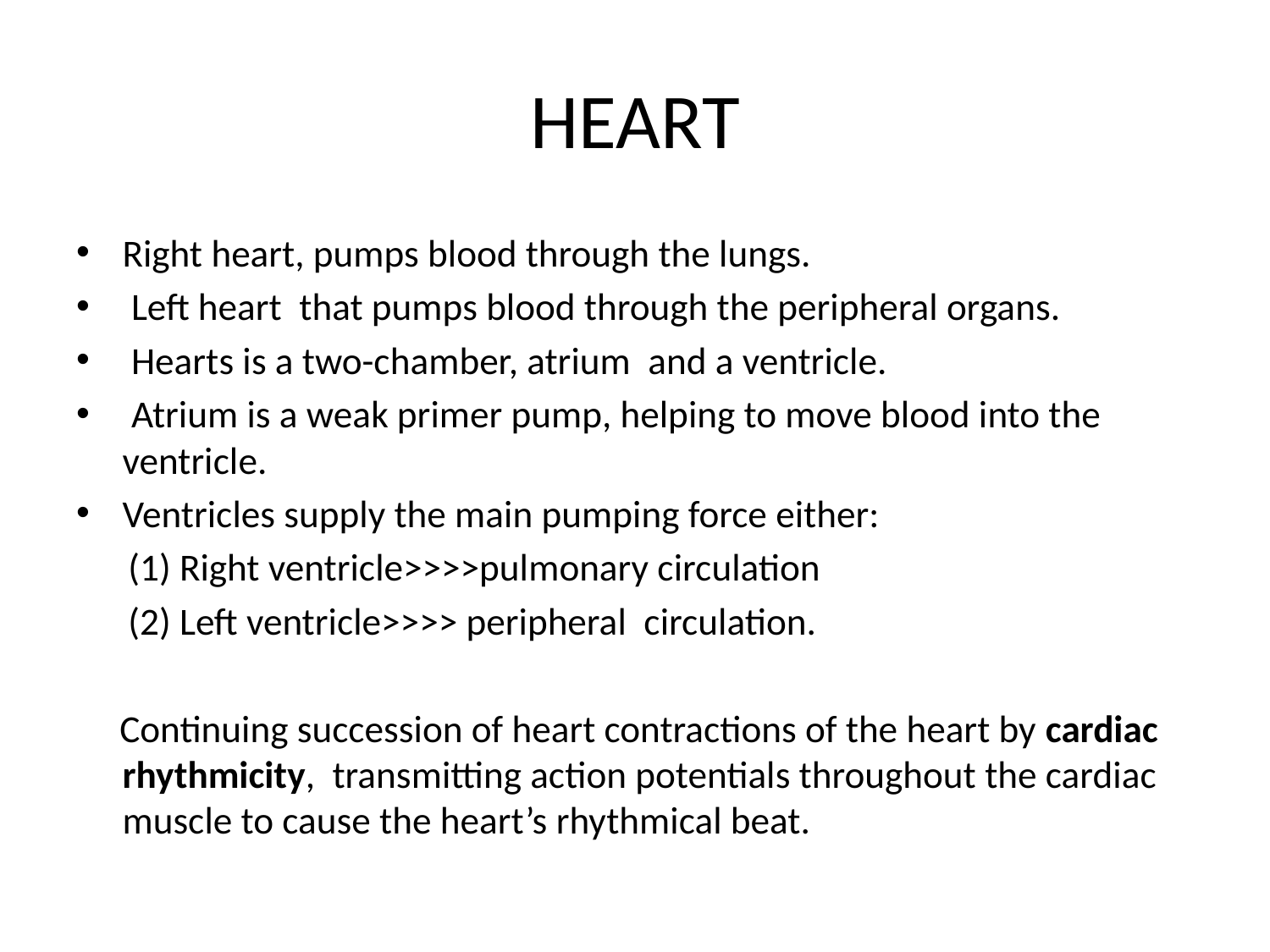

# HEART
Right heart, pumps blood through the lungs.
 Left heart  that pumps blood through the peripheral organs.
 Hearts is a two-chamber, atrium  and a ventricle.
 Atrium is a weak primer pump, helping to move blood into the ventricle.
Ventricles supply the main pumping force either:
      (1) Right ventricle>>>>pulmonary circulation
      (2) Left ventricle>>>> peripheral  circulation.

     Continuing succession of heart contractions of the heart by cardiac rhythmicity,  transmitting action potentials throughout the cardiac muscle to cause the heart’s rhythmical beat.